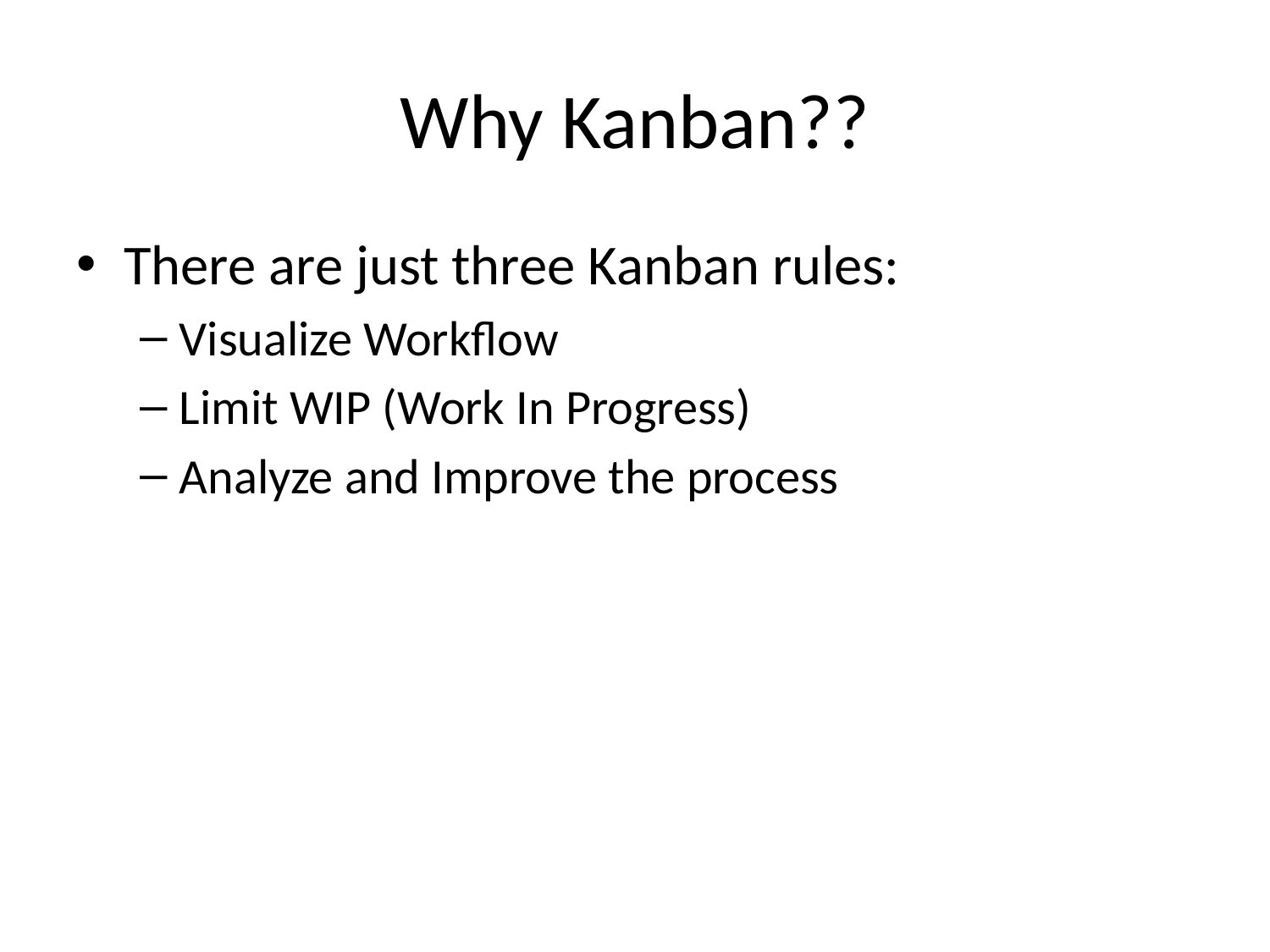

# Why Kanban??
There are just three Kanban rules:
Visualize Workflow
Limit WIP (Work In Progress)
Analyze and Improve the process